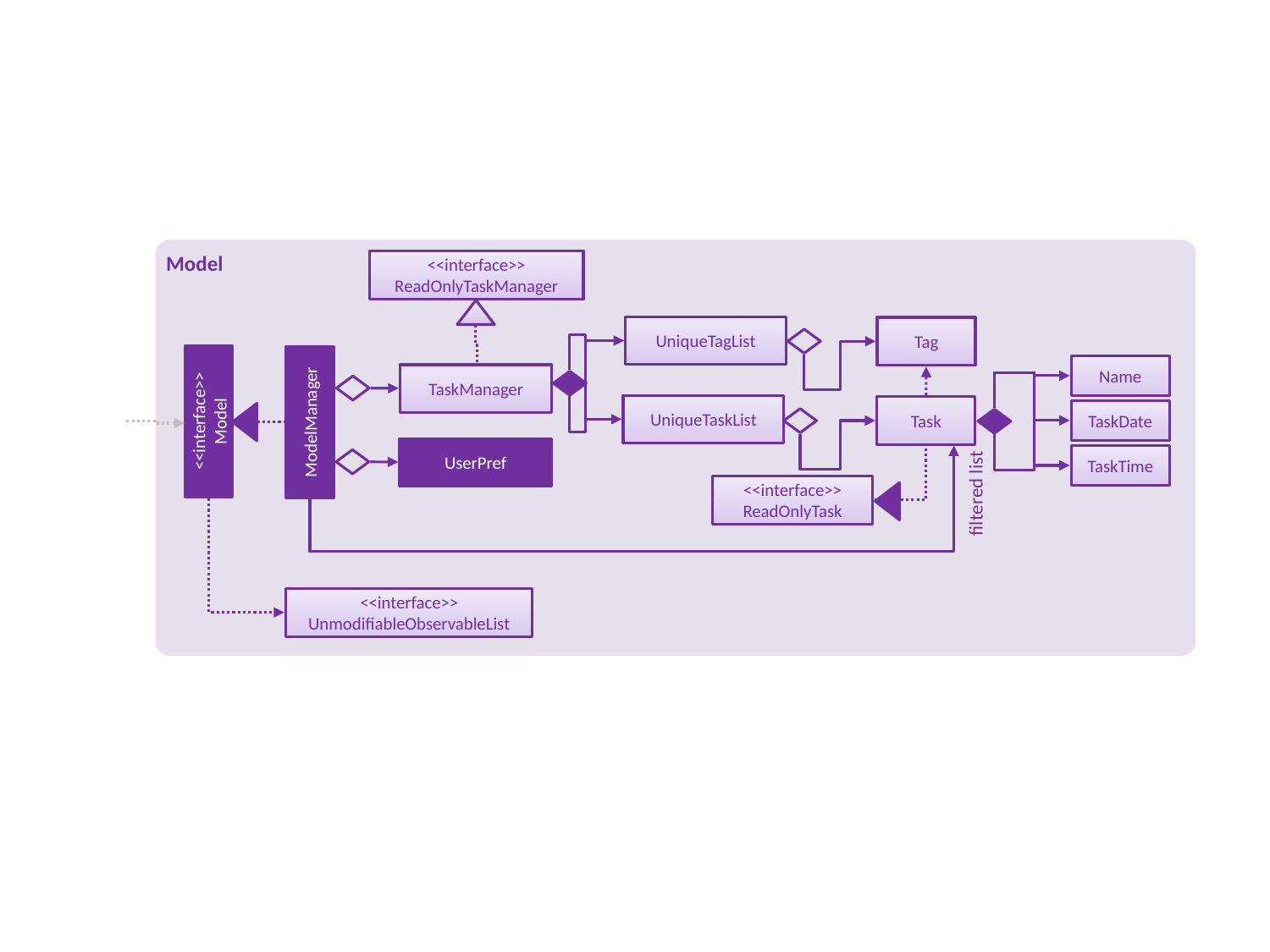

Model
<<interface>>
ReadOnlyTaskManager

UniqueTagList

Tag

<<interface>>
Model

ModelManager

Name

TaskManager

UniqueTaskList

Task

TaskDate

UserPref

TaskTime

<<interface>>
ReadOnlyTask

filtered list

<<interface>>
UnmodifiableObservableList